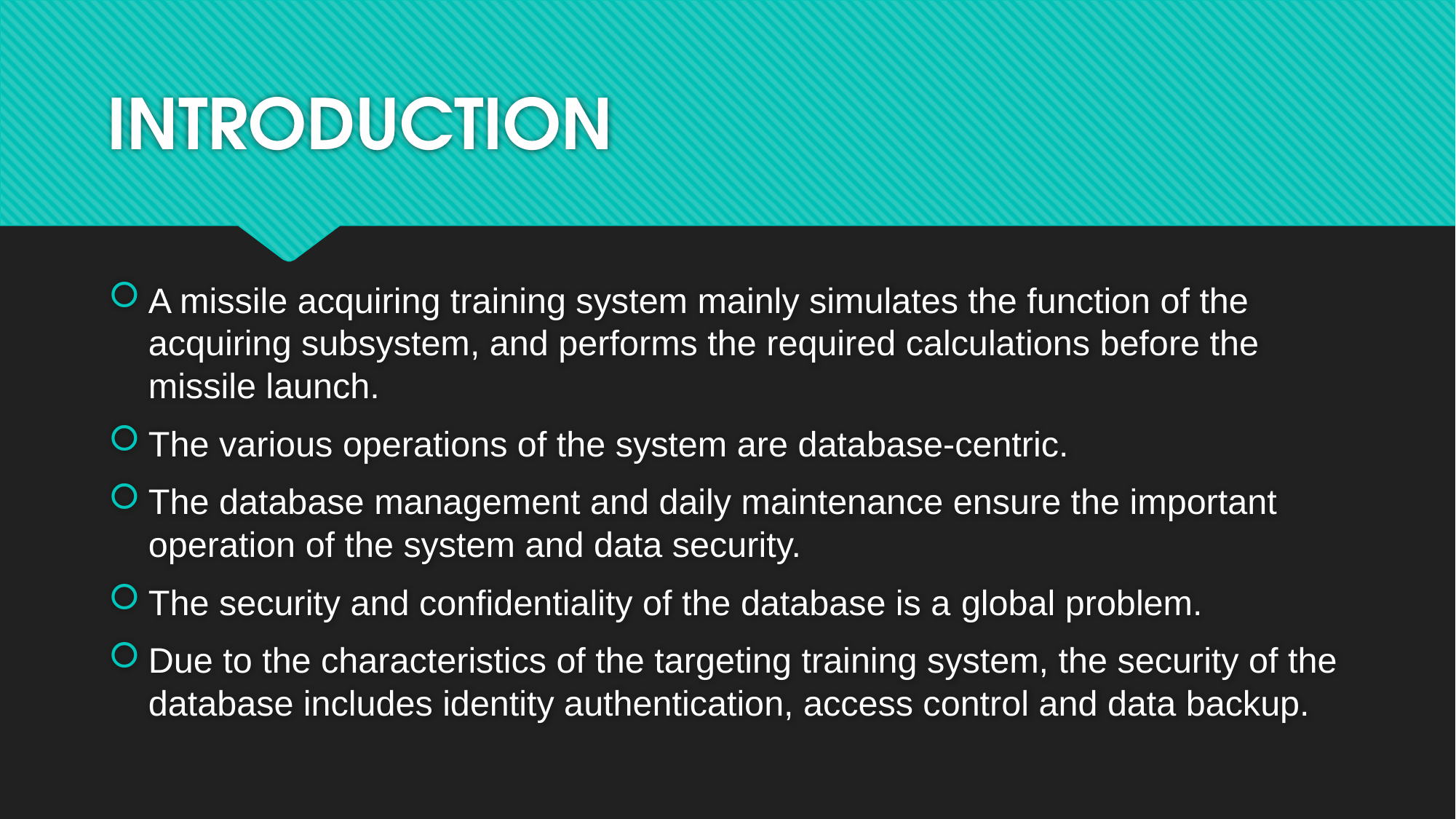

# INTRODUCTION
A missile acquiring training system mainly simulates the function of the acquiring subsystem, and performs the required calculations before the missile launch.
The various operations of the system are database-centric.
The database management and daily maintenance ensure the important operation of the system and data security.
The security and confidentiality of the database is a global problem.
Due to the characteristics of the targeting training system, the security of the database includes identity authentication, access control and data backup.